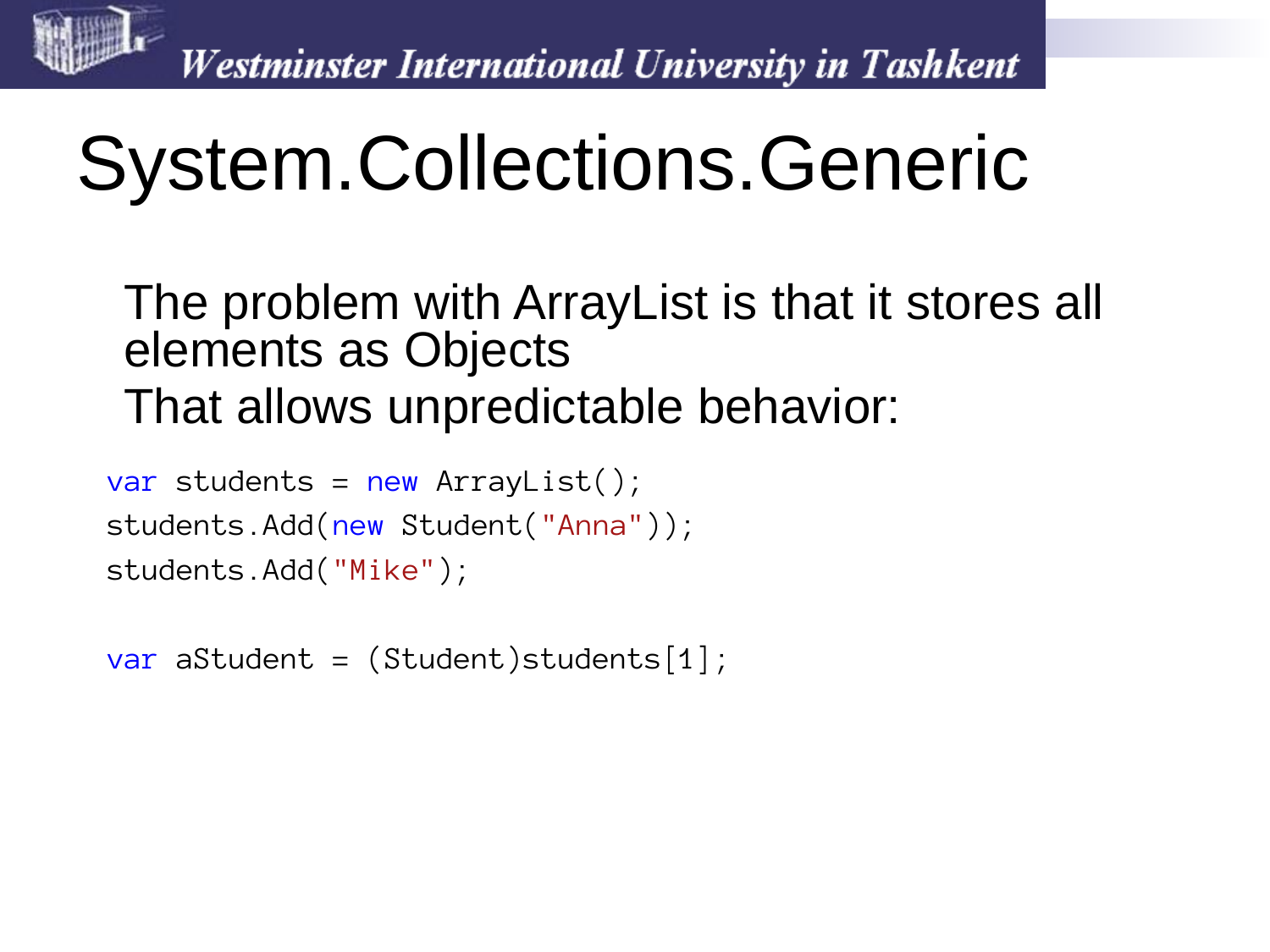

# System.Collections.Generic
	The problem with ArrayList is that it stores all elements as Objects
	That allows unpredictable behavior:

var students = new ArrayList();
students.Add(new Student("Anna"));
students.Add("Mike");

var aStudent = (Student)students[1];